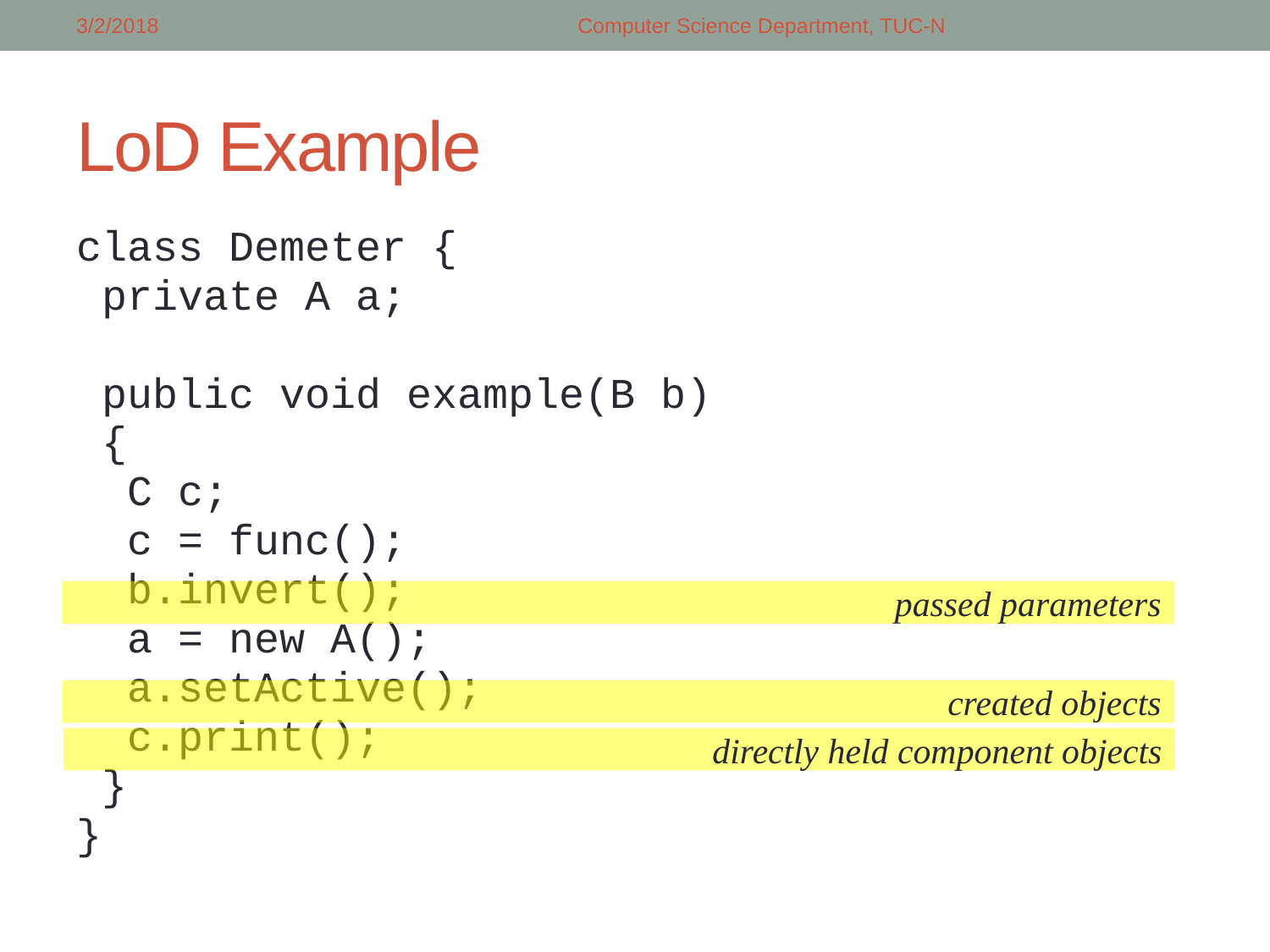

3/2/2018
Computer Science Department, TUC-N
# LoD Example
class Demeter {
	private A a;

	public void example(B b)
	{
  C c;
  c = func();
  b.invert();
  a = new A();
  a.setActive();
  c.print();
	}
}
passed parameters
created objects
directly held component objects